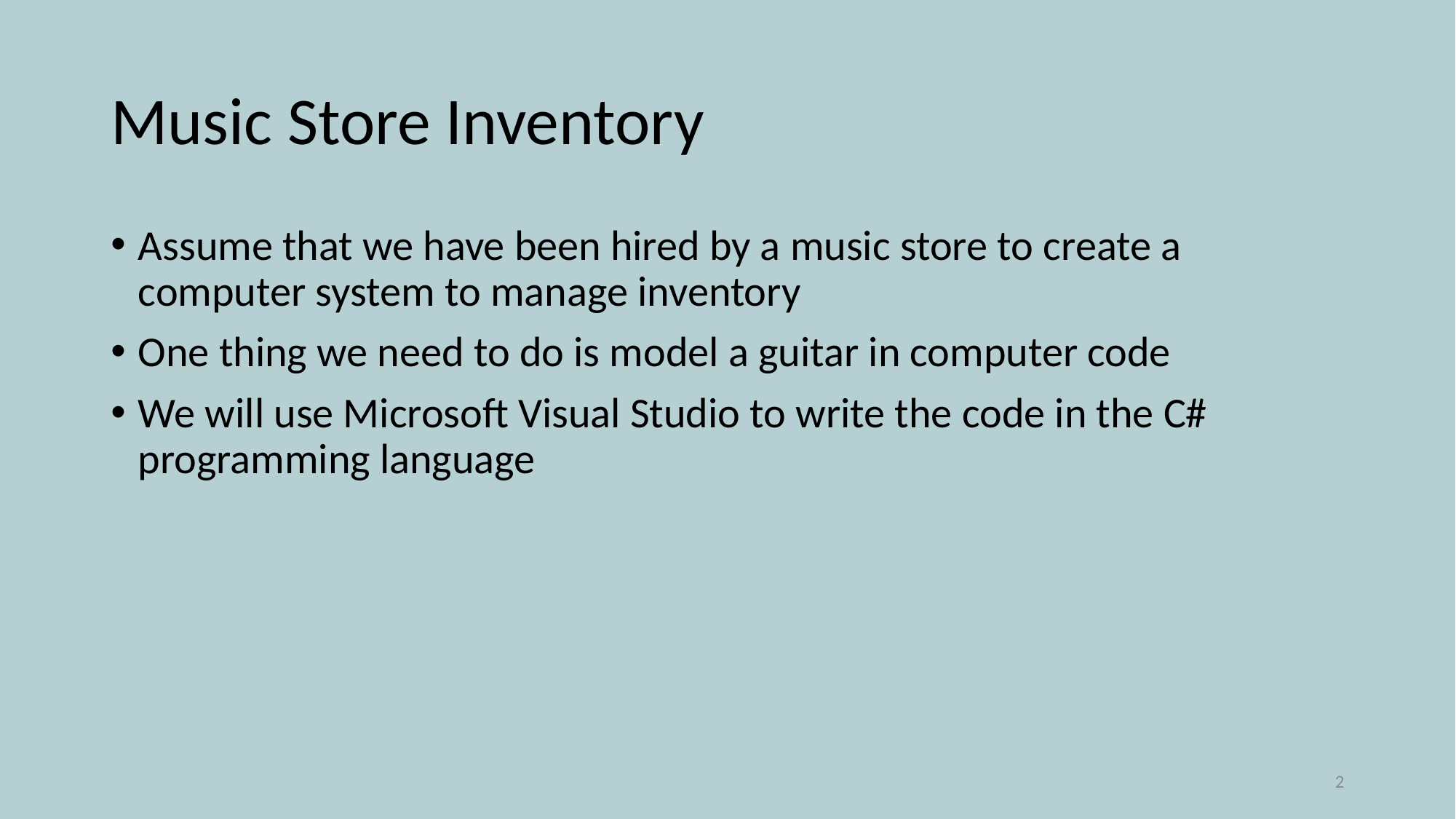

# Music Store Inventory
Assume that we have been hired by a music store to create a computer system to manage inventory
One thing we need to do is model a guitar in computer code
We will use Microsoft Visual Studio to write the code in the C# programming language

2